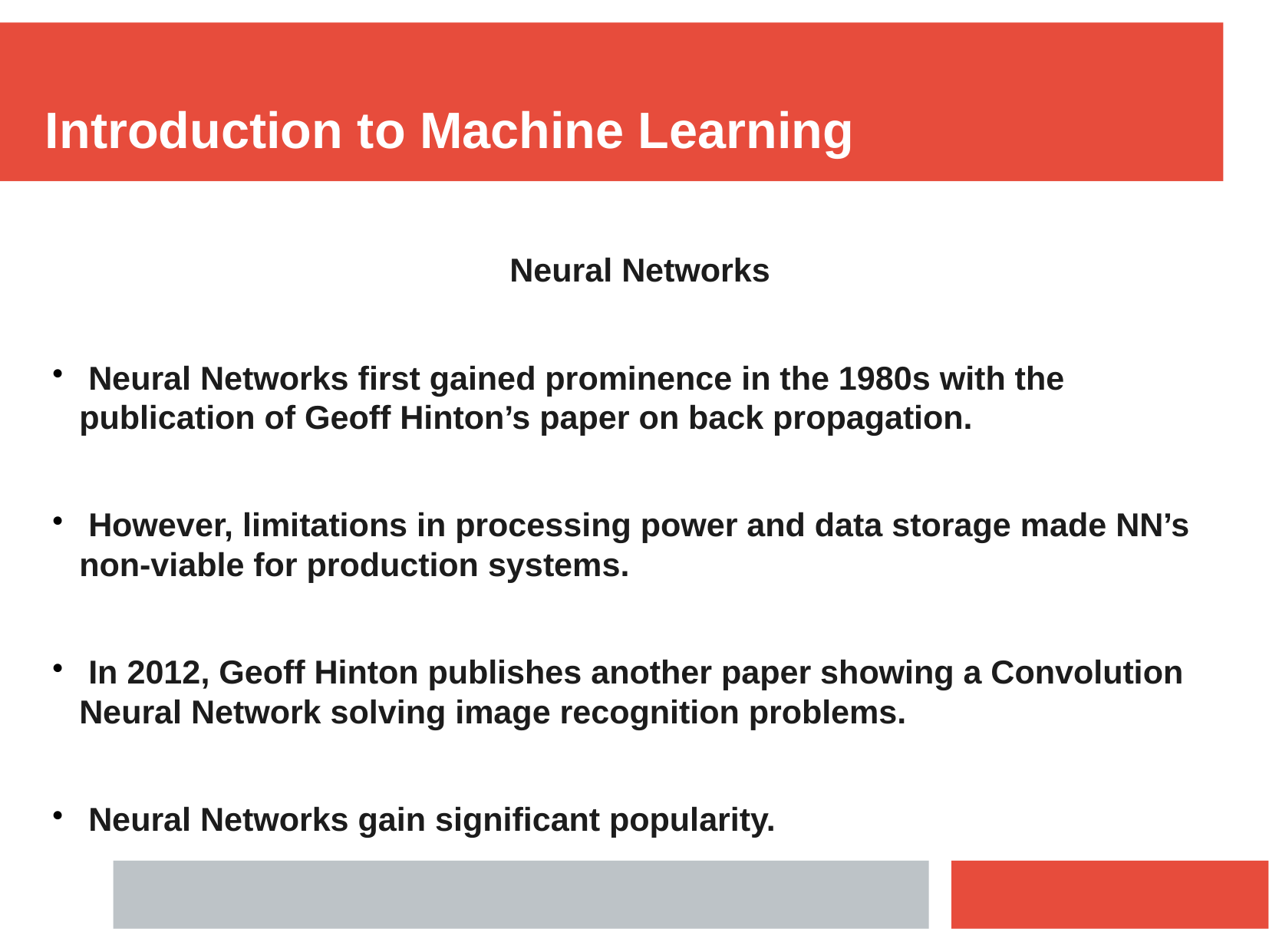

Introduction to Machine Learning
Neural Networks
 Neural Networks first gained prominence in the 1980s with the publication of Geoff Hinton’s paper on back propagation.
 However, limitations in processing power and data storage made NN’s non-viable for production systems.
 In 2012, Geoff Hinton publishes another paper showing a Convolution Neural Network solving image recognition problems.
 Neural Networks gain significant popularity.